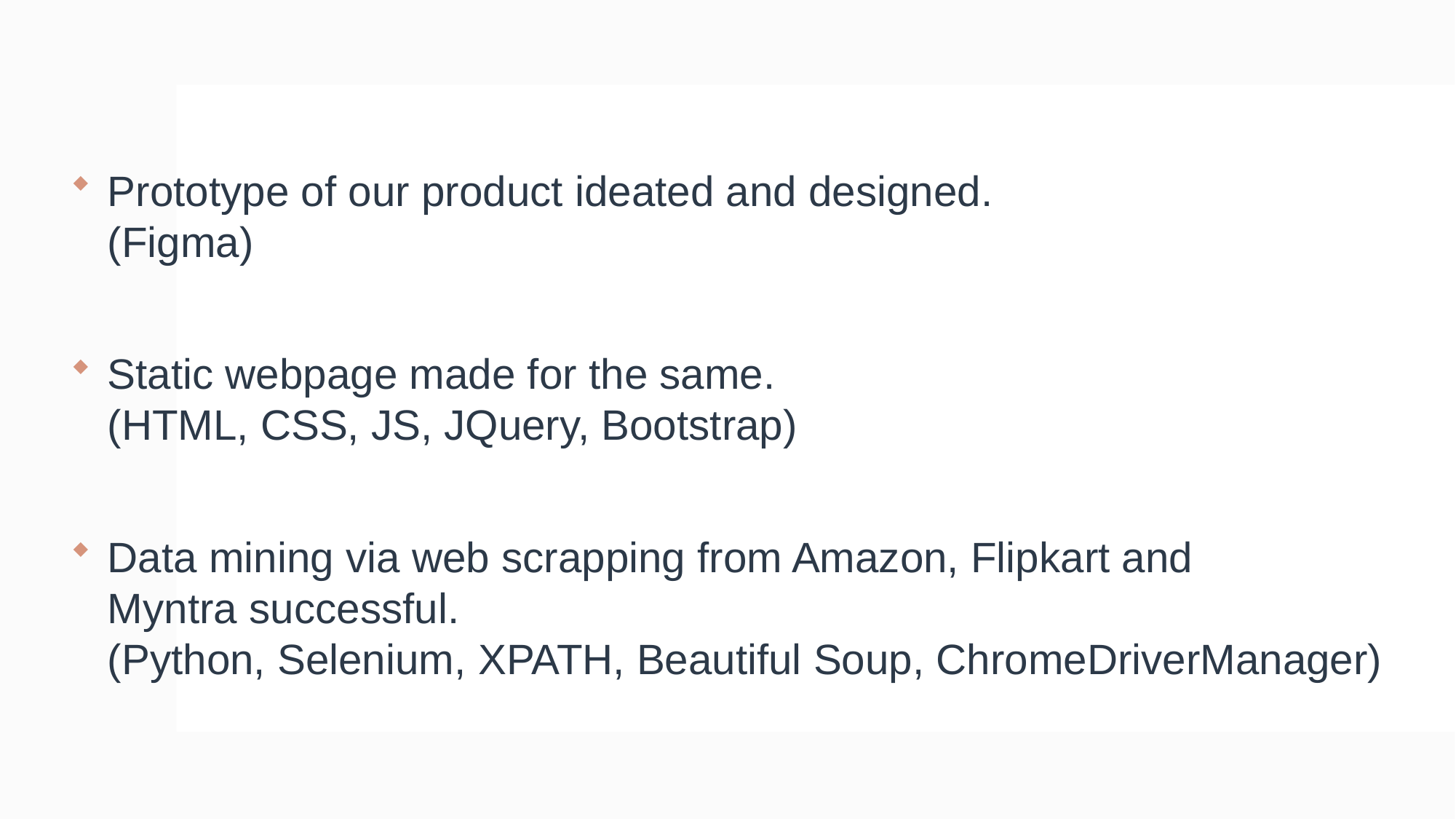

Prototype of our product ideated and designed.
 (Figma)

 Static webpage made for the same.
 (HTML, CSS, JS, JQuery, Bootstrap)

 Data mining via web scrapping from Amazon, Flipkart and
 Myntra successful.
 (Python, Selenium, XPATH, Beautiful Soup, ChromeDriverManager)